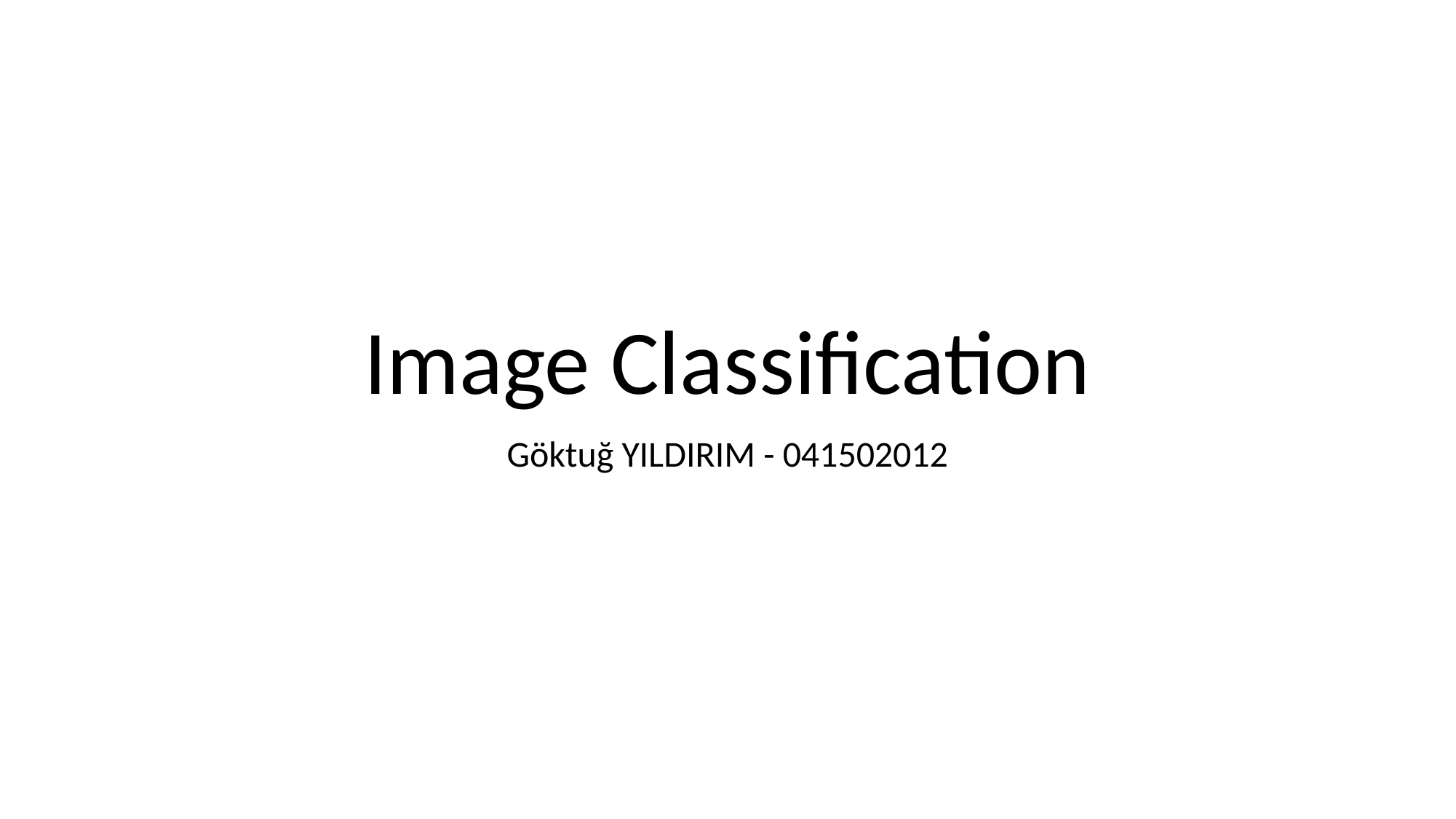

# Image Classification
Göktuğ YILDIRIM - 041502012